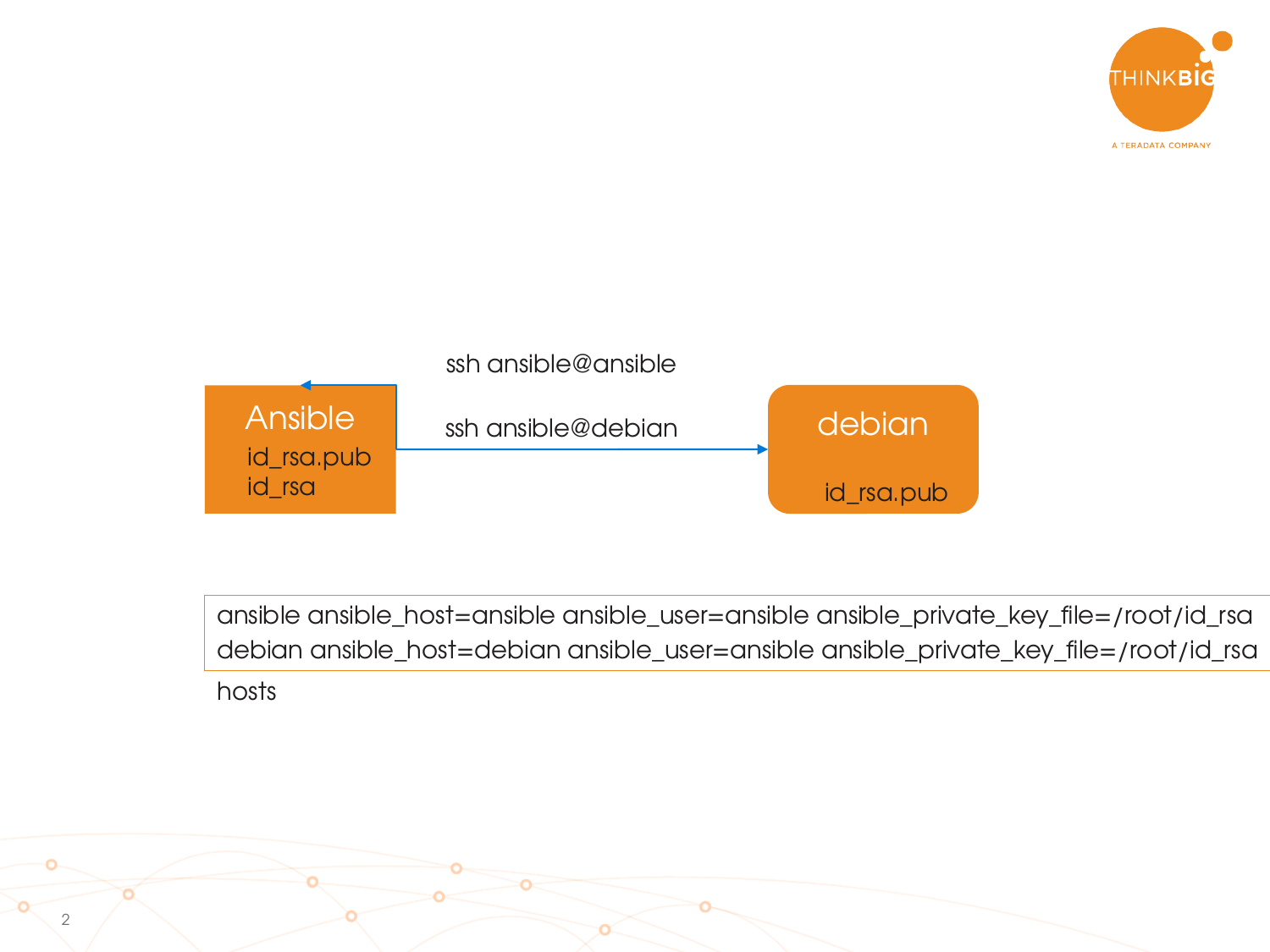

#
ssh ansible@ansible
debian
Ansible
ssh ansible@debian
id_rsa.pub
id_rsa
id_rsa.pub
ansible ansible_host=ansible ansible_user=ansible ansible_private_key_file=/root/id_rsa
debian ansible_host=debian ansible_user=ansible ansible_private_key_file=/root/id_rsa
hosts